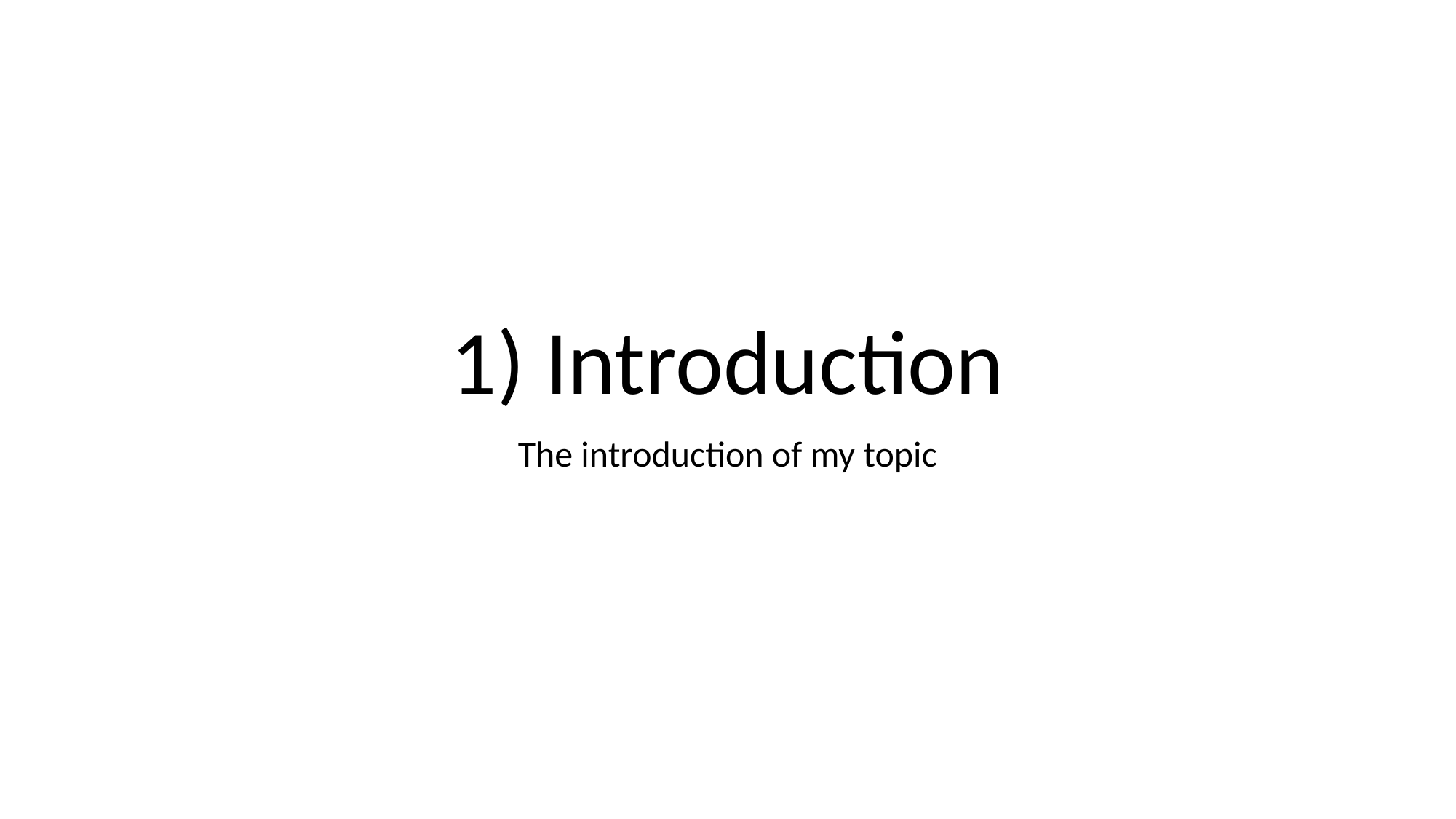

# 1) Introduction
The introduction of my topic